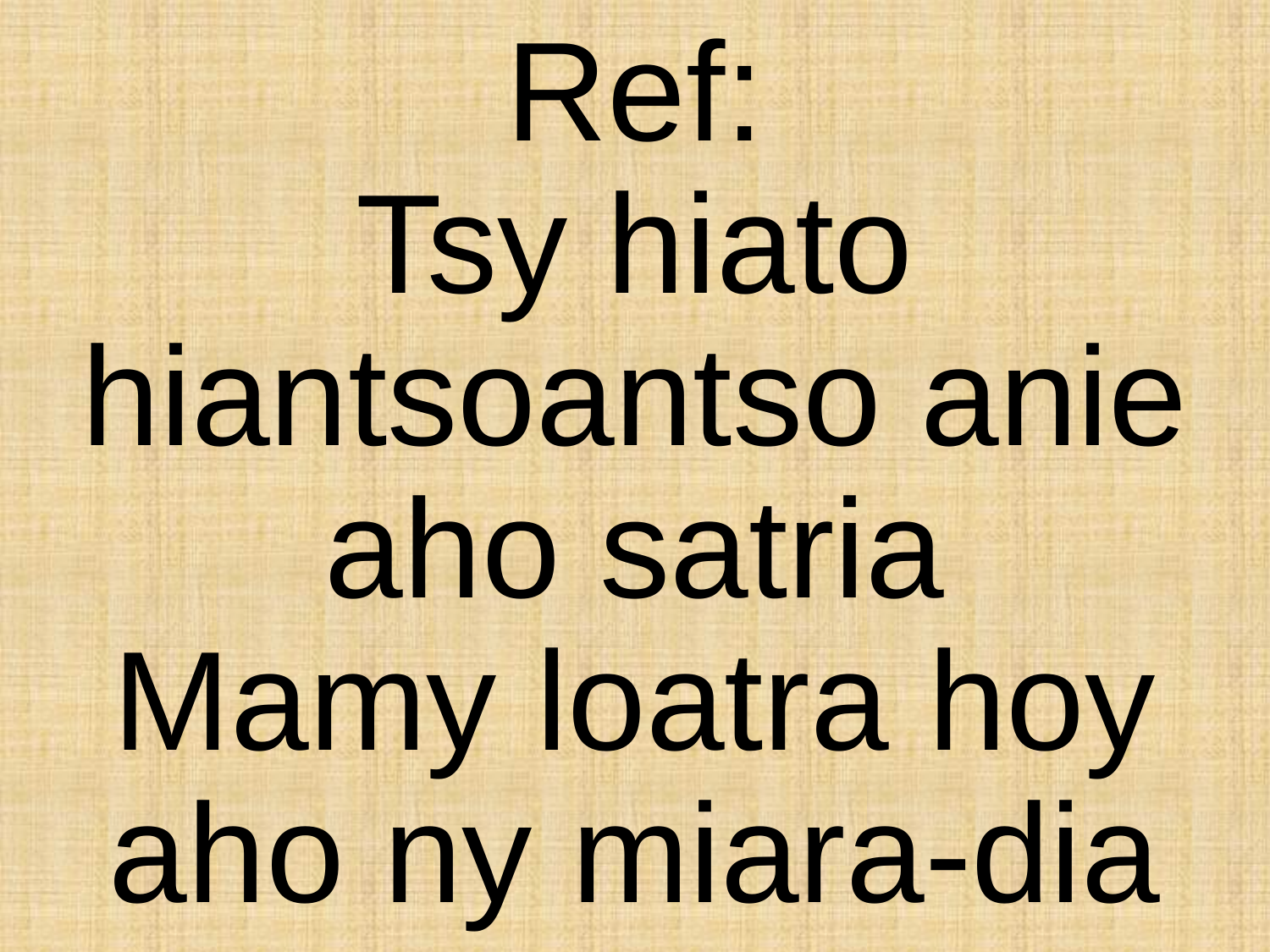

# Ref: Tsy hiato hiantsoantso anie aho satria Mamy loatra hoy aho ny miara-dia